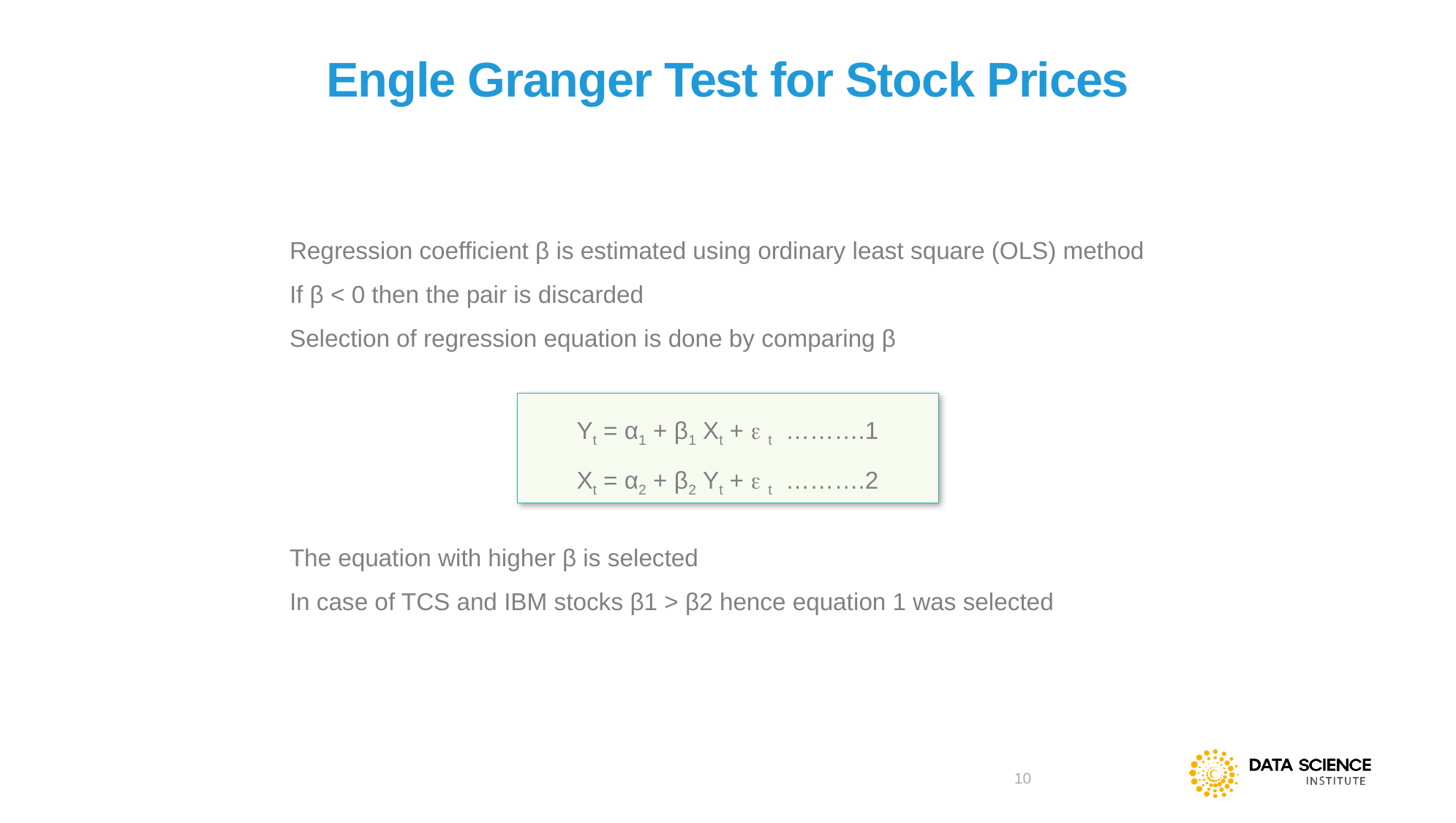

# Engle Granger Test for Stock Prices
Regression coefficient β is estimated using ordinary least square (OLS) method
If β < 0 then the pair is discarded
Selection of regression equation is done by comparing β

The equation with higher β is selected
In case of TCS and IBM stocks β1 > β2 hence equation 1 was selected

Yt = α1 + β1 Xt + ε t  ……….1
Xt = α2 + β2 Yt + ε t  ……….2
10